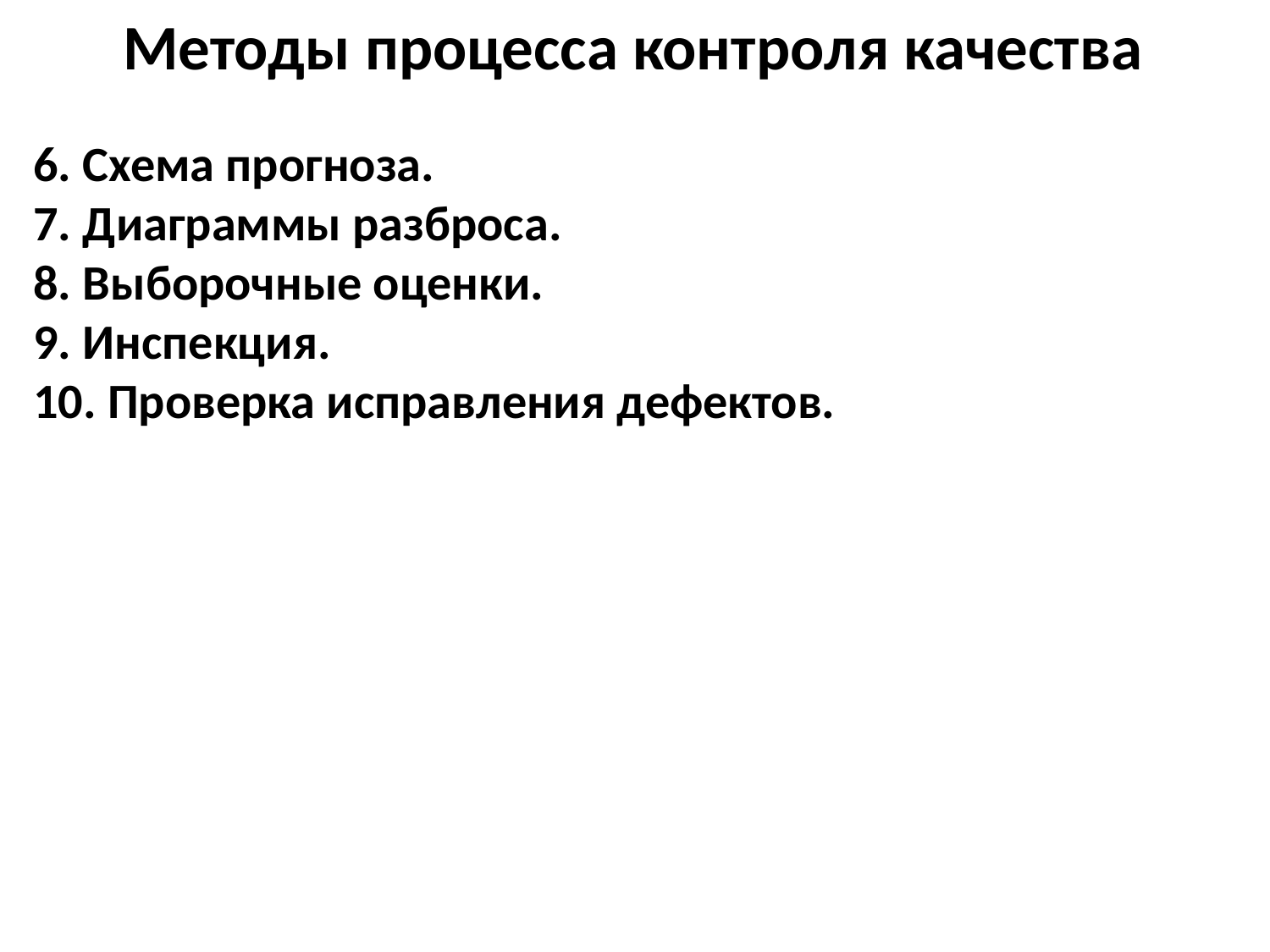

Методы процесса контроля качества

6. Схема прогноза.
7. Диаграммы разброса.
8. Выборочные оценки.
9. Инспекция.
10. Проверка исправления дефектов.